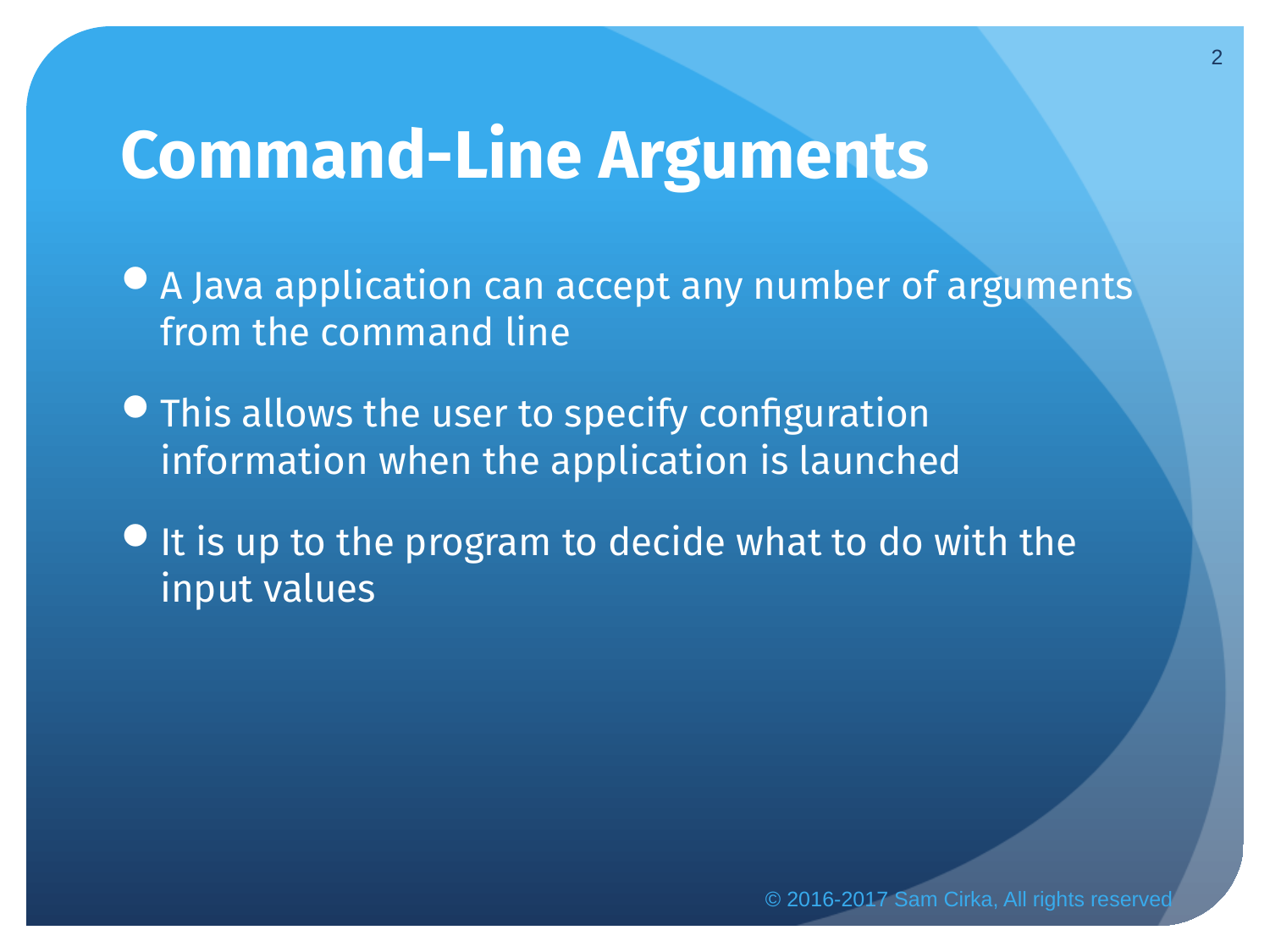

2
# Command-Line Arguments
A Java application can accept any number of arguments from the command line
This allows the user to specify configuration information when the application is launched
It is up to the program to decide what to do with the input values
© 2016-2017 Sam Cirka, All rights reserved